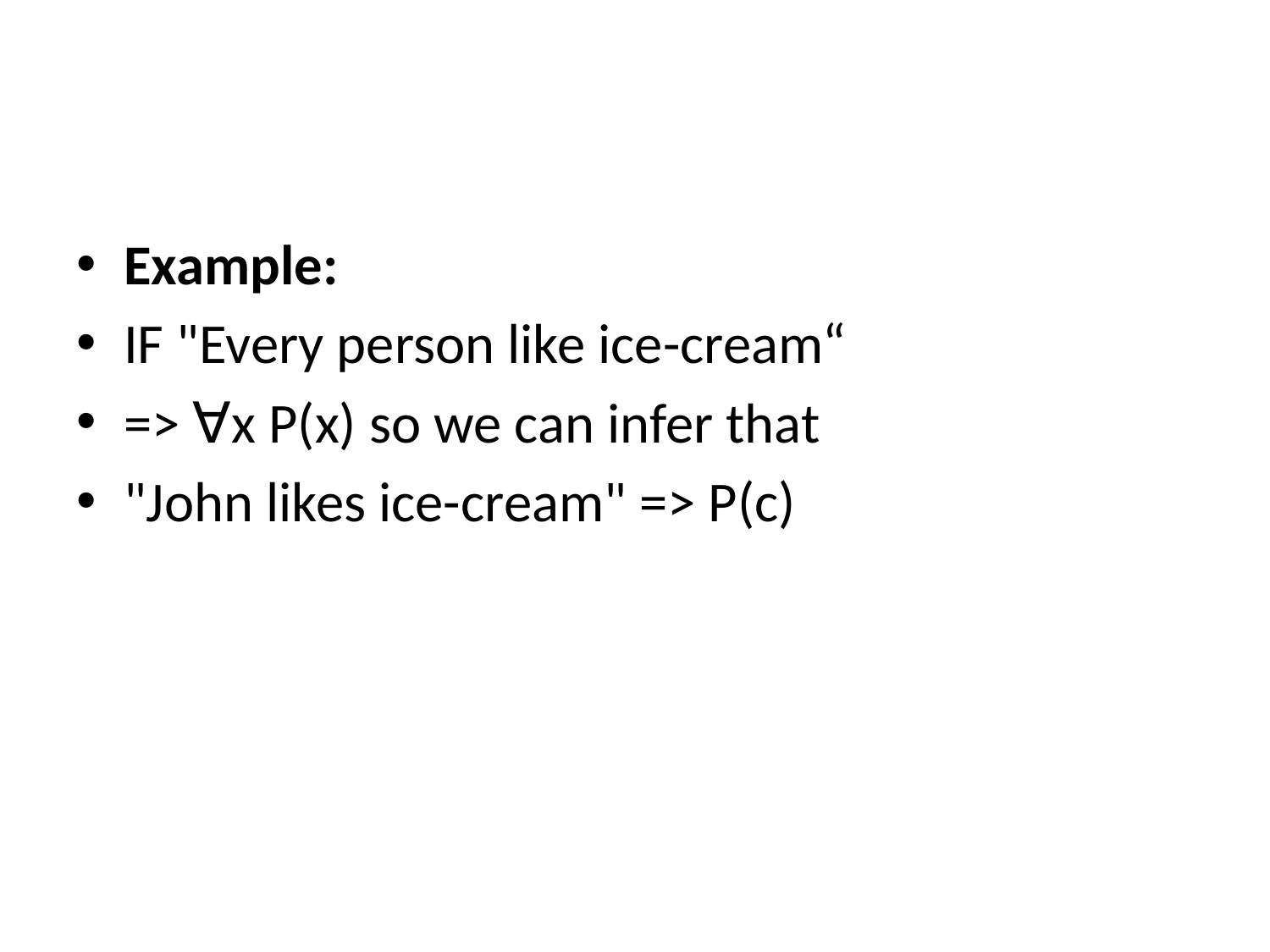

#
Example:
IF "Every person like ice-cream“
=> ∀x P(x) so we can infer that
"John likes ice-cream" => P(c)